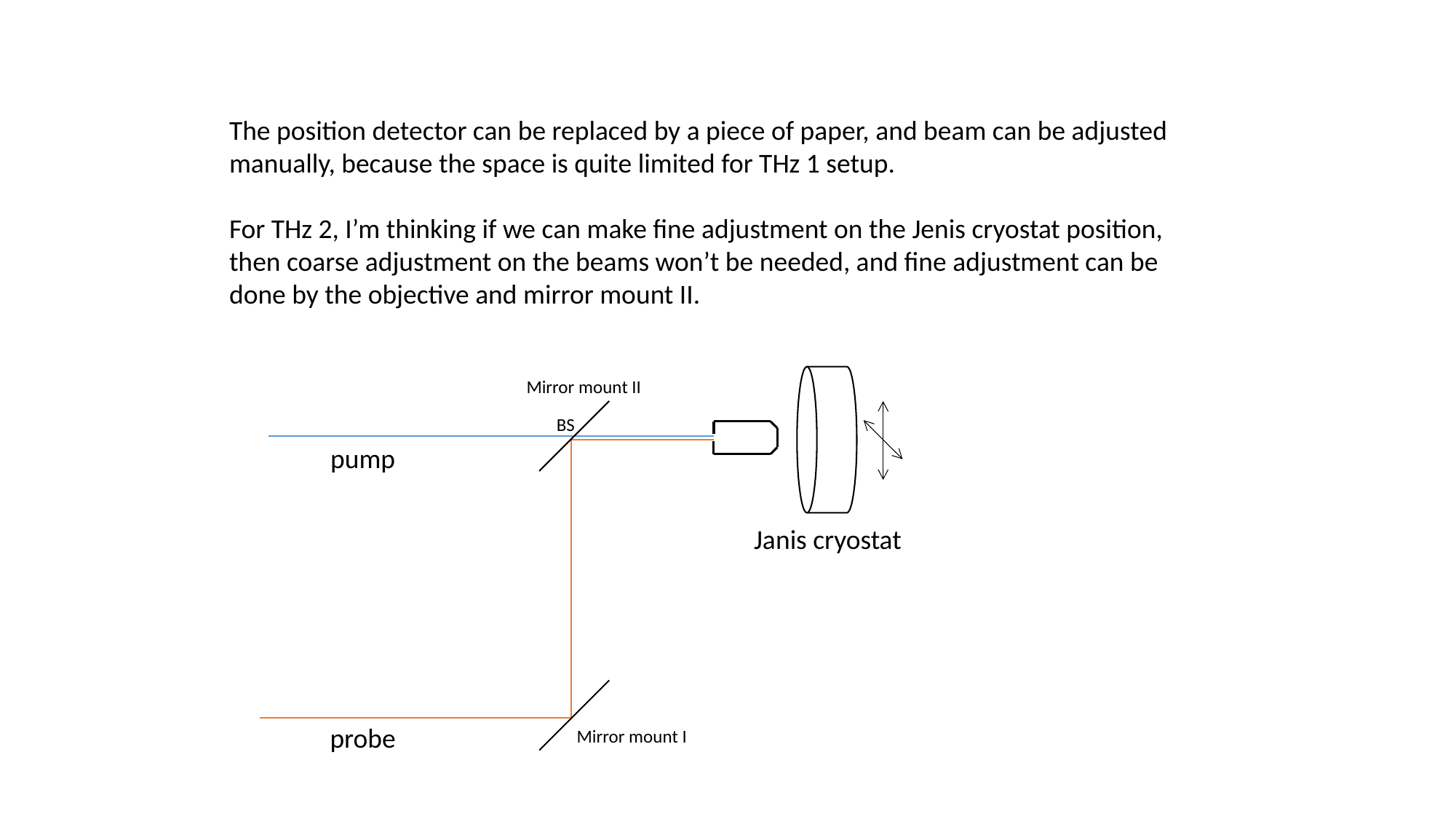

The position detector can be replaced by a piece of paper, and beam can be adjusted manually, because the space is quite limited for THz 1 setup.

For THz 2, I’m thinking if we can make fine adjustment on the Jenis cryostat position, then coarse adjustment on the beams won’t be needed, and fine adjustment can be done by the objective and mirror mount II.
Mirror mount II
BS

pump
Janis cryostat
probe
Mirror mount I